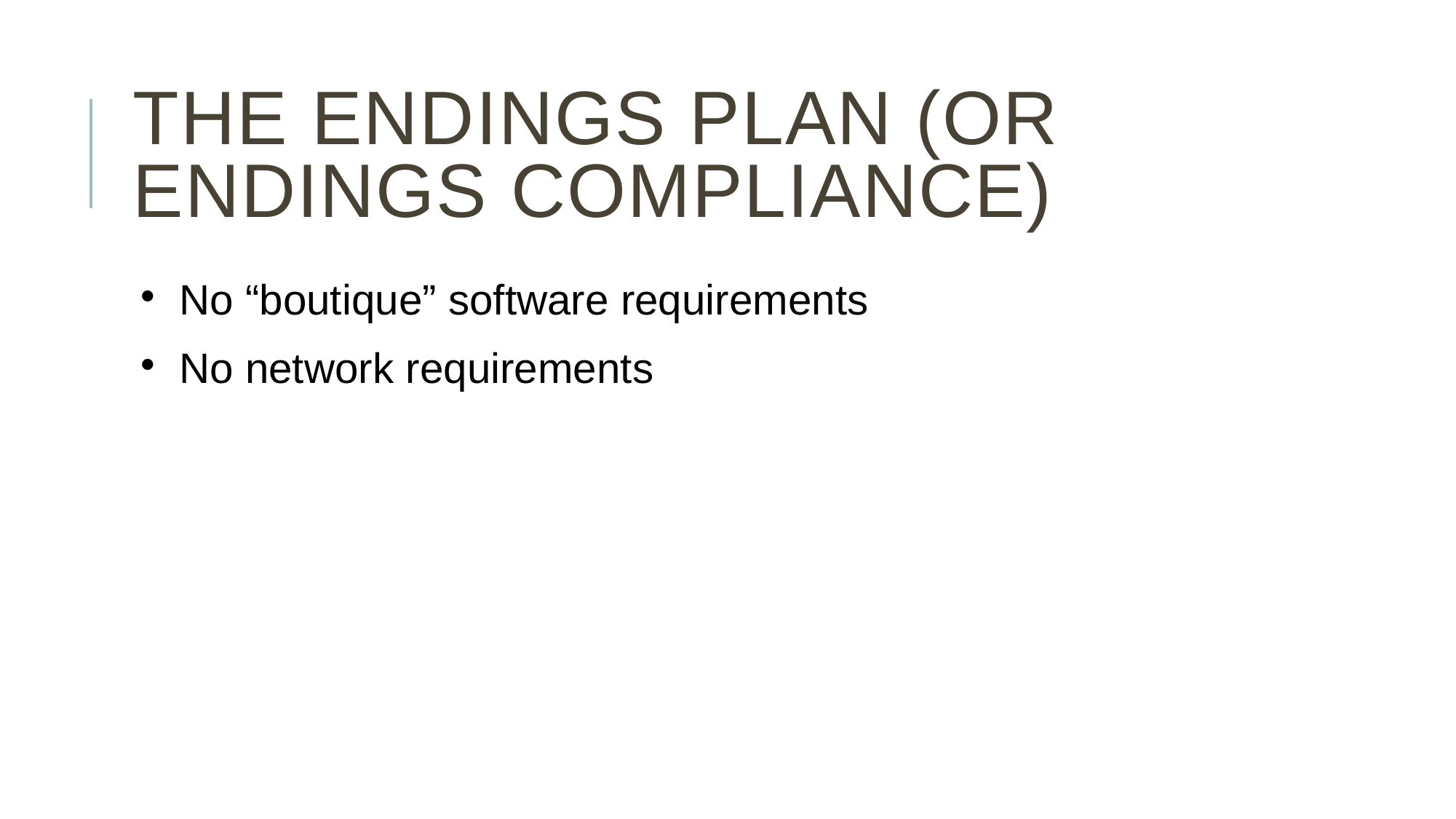

# The Endings Plan (Or Endings Compliance)
No “boutique” software requirements
No network requirements